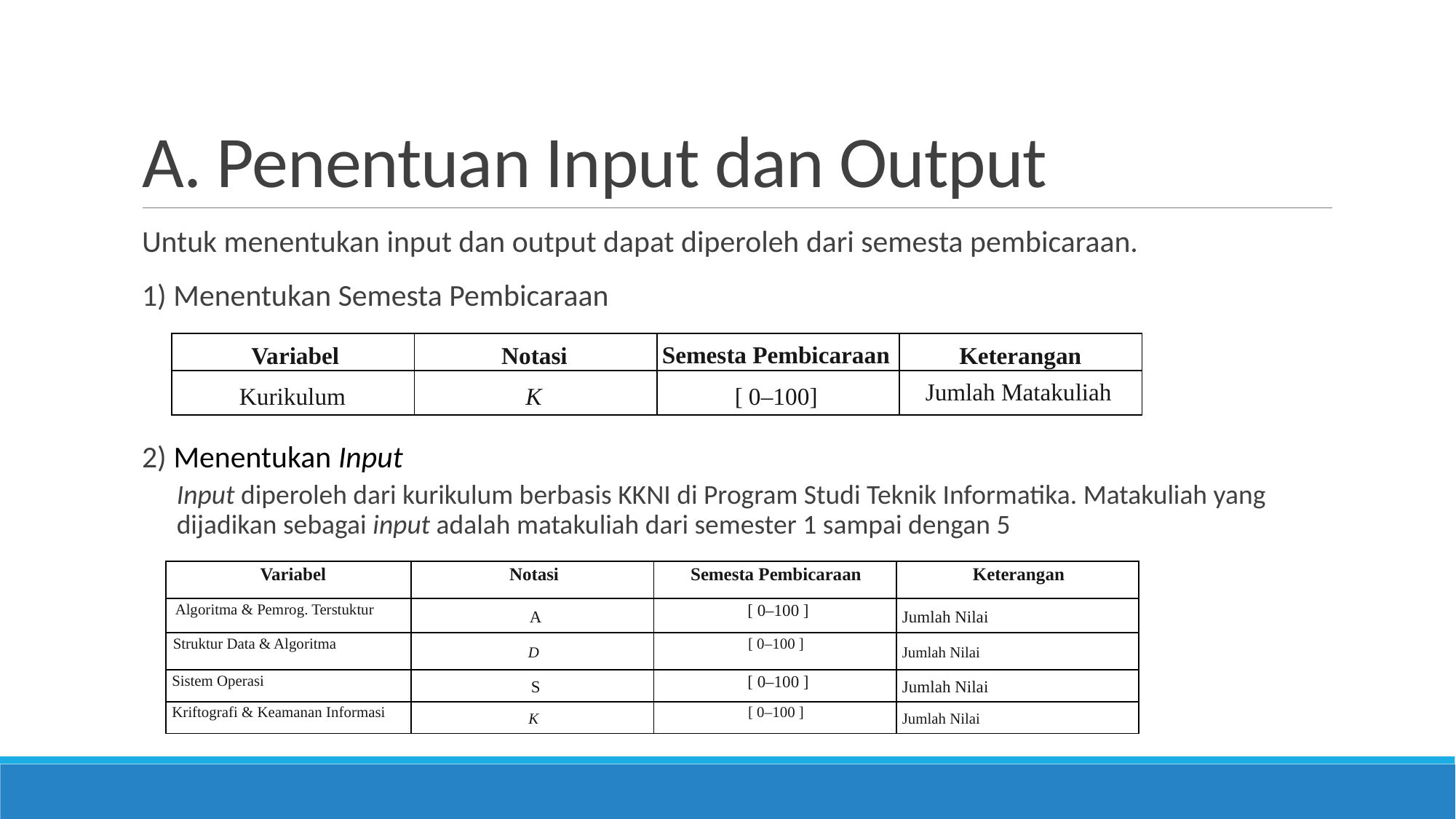

# A. Penentuan Input dan Output
Untuk menentukan input dan output dapat diperoleh dari semesta pembicaraan.
1) Menentukan Semesta Pembicaraan

2) Menentukan Input
Input diperoleh dari kurikulum berbasis KKNI di Program Studi Teknik Informatika. Matakuliah yang dijadikan sebagai input adalah matakuliah dari semester 1 sampai dengan 5
| Variabel | Notasi | Semesta Pembicaraan | Keterangan |
| --- | --- | --- | --- |
| Kurikulum | K | [ 0–100] | Jumlah Matakuliah |
| Variabel | Notasi | Semesta Pembicaraan | Keterangan |
| --- | --- | --- | --- |
| Algoritma & Pemrog. Terstuktur | A | [ 0–100 ] | Jumlah Nilai |
| Struktur Data & Algoritma | D | [ 0–100 ] | Jumlah Nilai |
| Sistem Operasi | S | [ 0–100 ] | Jumlah Nilai |
| Kriftografi & Keamanan Informasi | K | [ 0–100 ] | Jumlah Nilai |